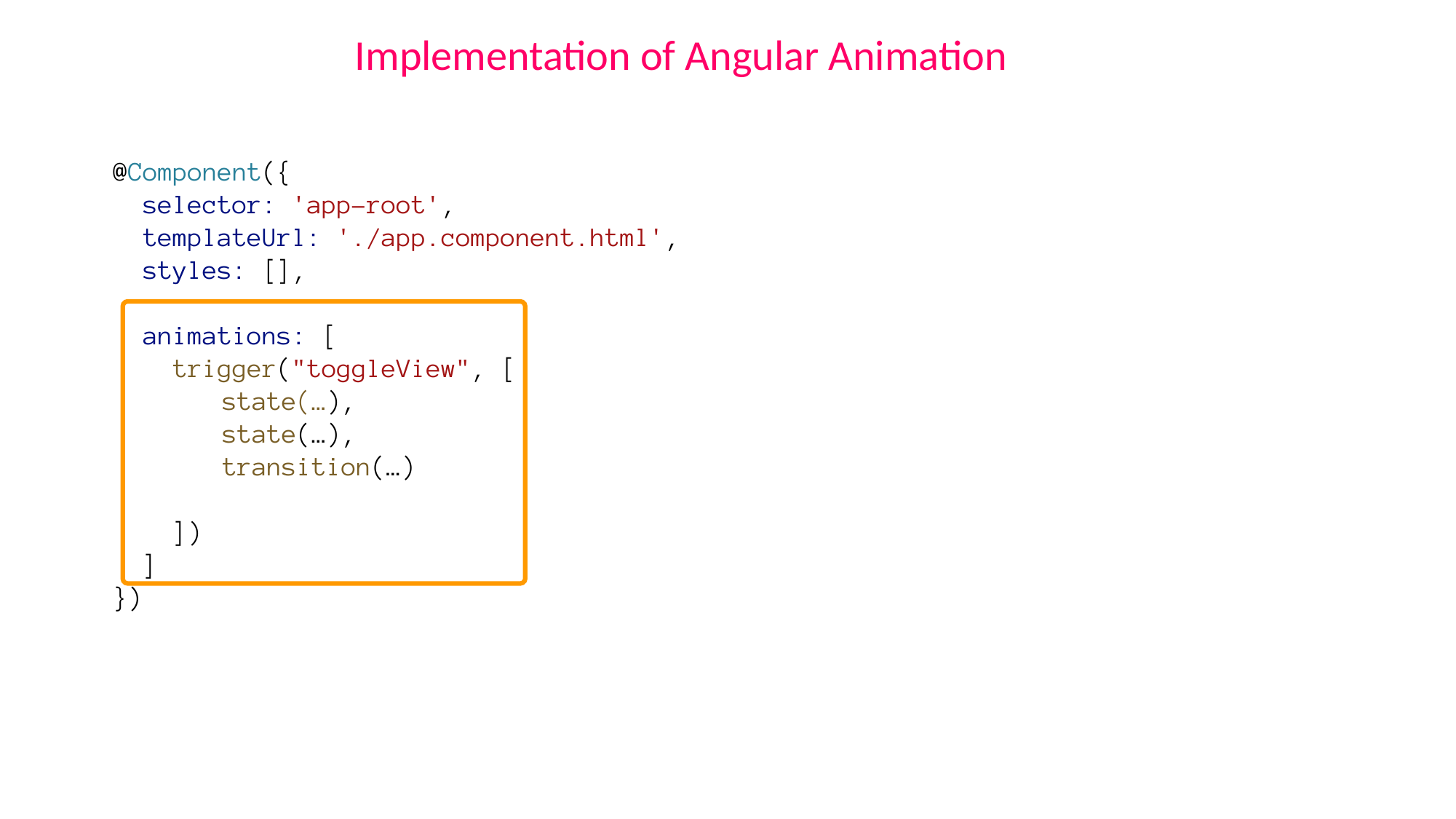

Implementation of Angular Animation
@Component({
  selector: 'app-root',
  templateUrl: './app.component.html',
  styles: [],

  animations: [
    trigger("toggleView", [
    	state(…),
    	state(…),
      	transition(…)

    ])
  ]
})